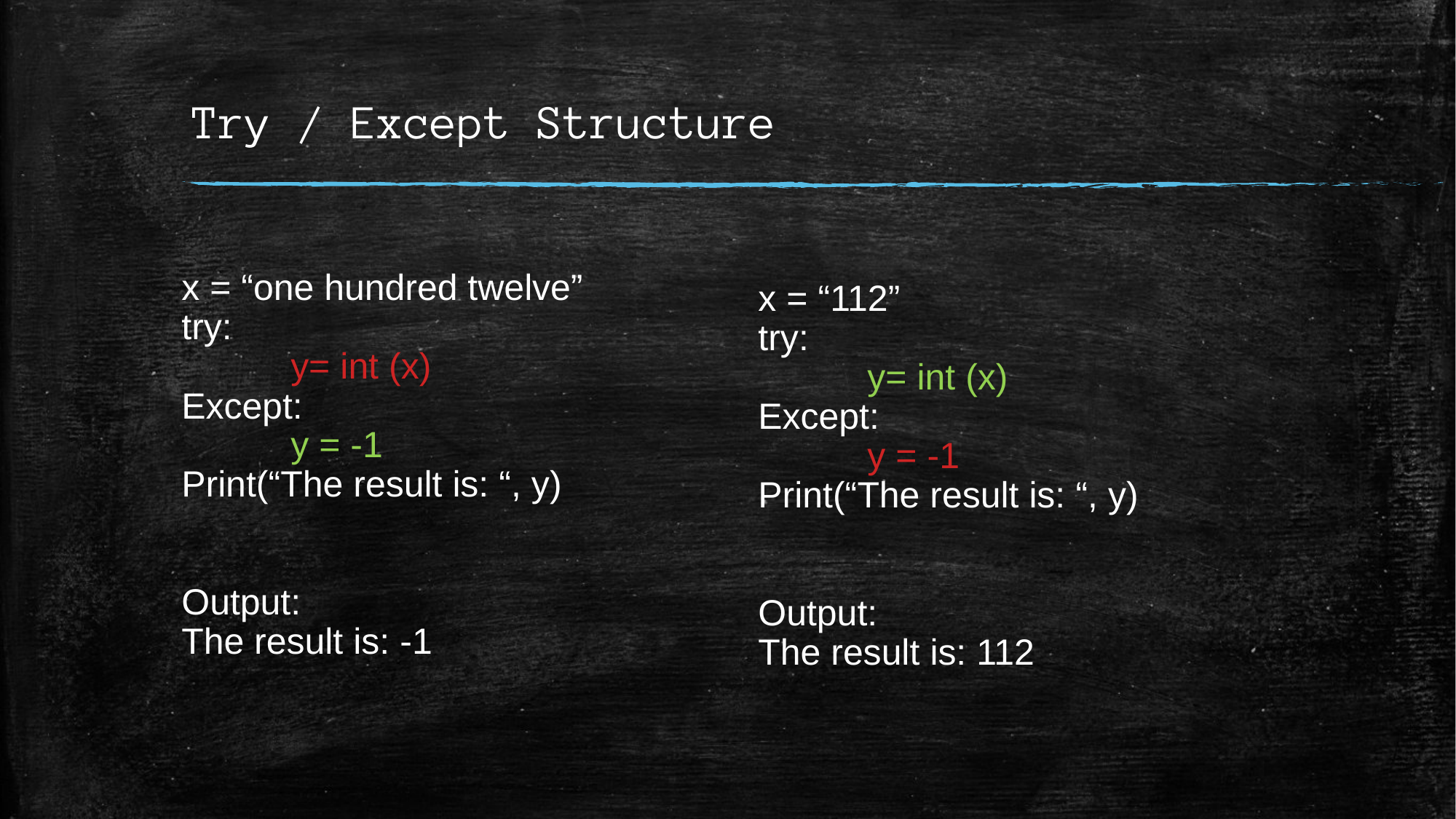

# Try / Except Structure
x = “one hundred twelve”
try:
	y= int (x)
Except:
	y = -1
Print(“The result is: “, y)

Output:
The result is: -1
x = “112”
try:
	y= int (x)
Except:
	y = -1
Print(“The result is: “, y)

Output:
The result is: 112